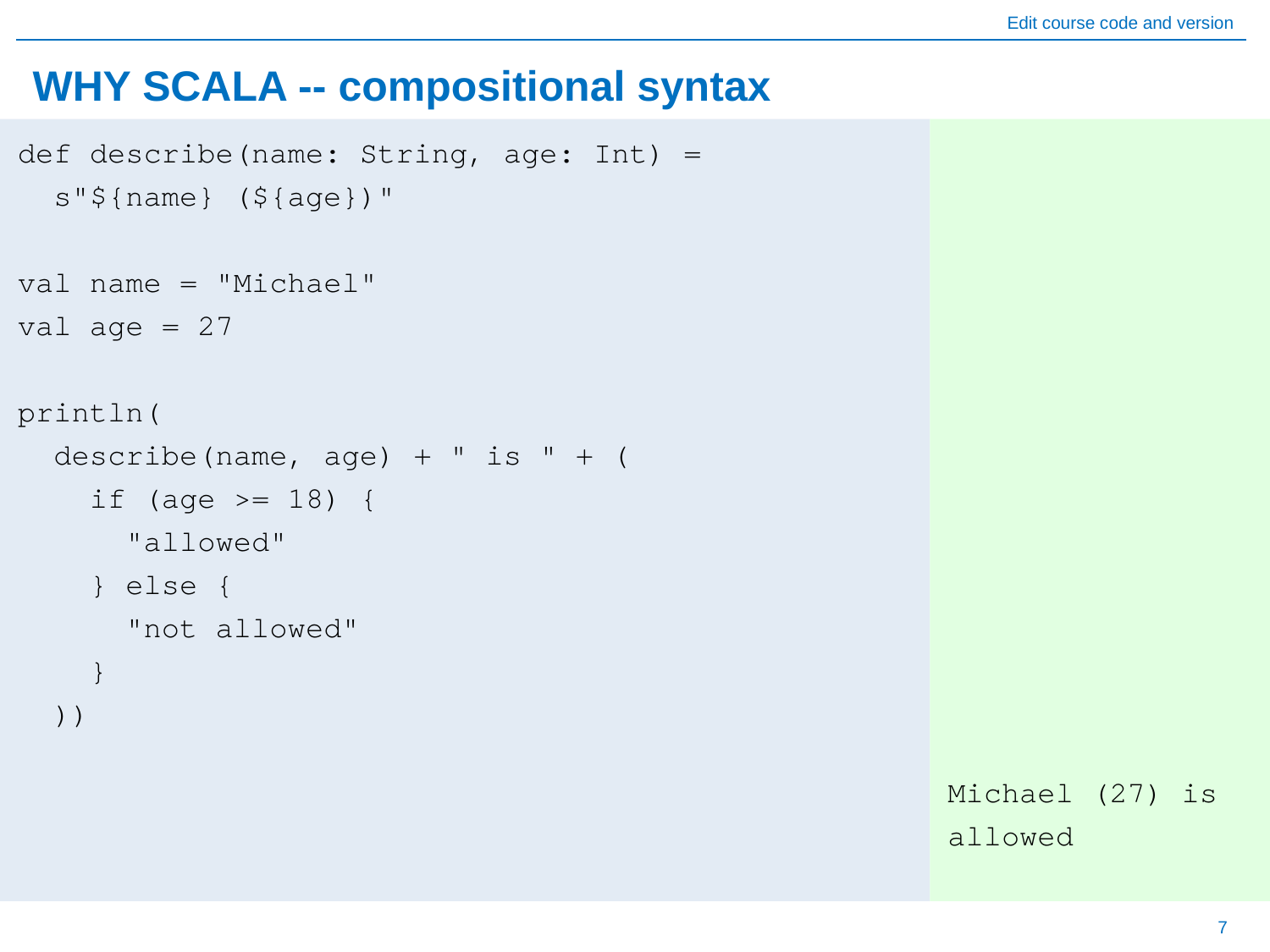

# WHY SCALA -- compositional syntax
def describe(name: String, age: Int) =
  s"${name} (${age})"
val name = "Michael"
val age = 27
println(
  describe(name, age) + " is " + (
    if (age >= 18) {
      "allowed"
    } else {
      "not allowed"
    }
  ))

Michael (27) is allowed